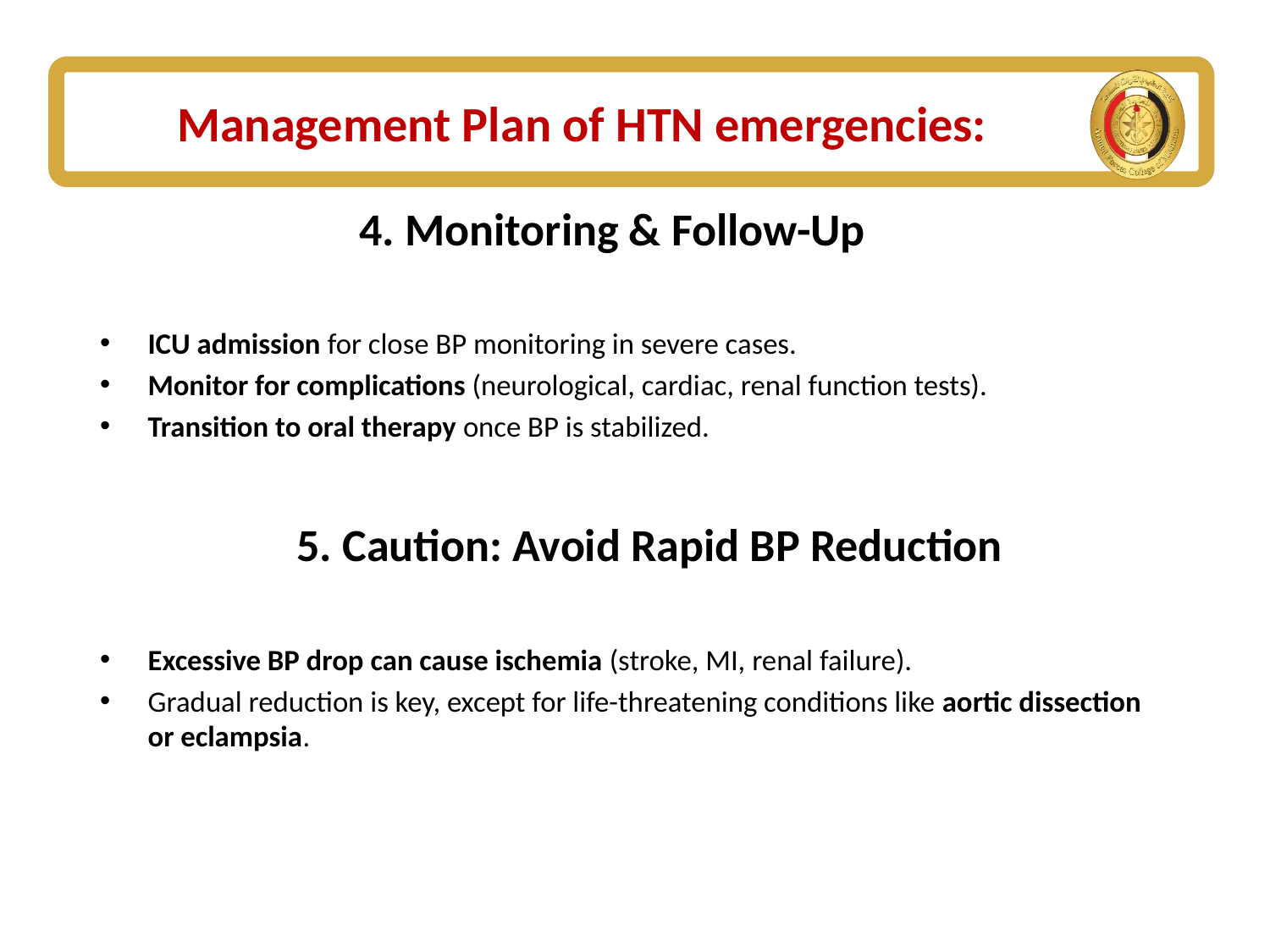

# Management Plan of HTN emergencies:
                         4. Monitoring & Follow-Up

ICU admission for close BP monitoring in severe cases.
Monitor for complications (neurological, cardiac, renal function tests).
Transition to oral therapy once BP is stabilized.

                   5. Caution: Avoid Rapid BP Reduction

Excessive BP drop can cause ischemia (stroke, MI, renal failure).
Gradual reduction is key, except for life-threatening conditions like aortic dissection or eclampsia.